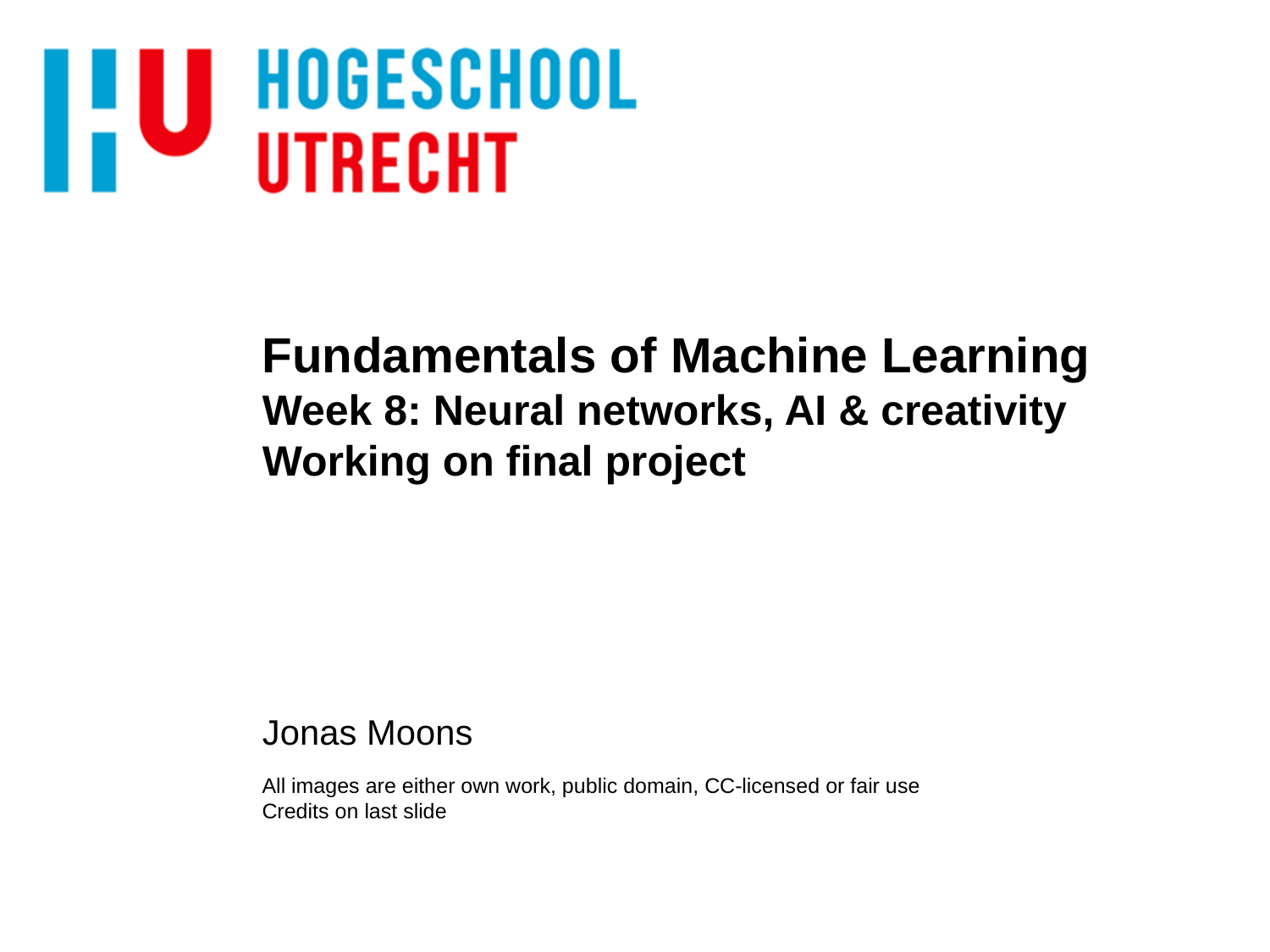

# Fundamentals of Machine Learning Week 8: Neural networks, AI & creativity Working on final project

Jonas Moons
All images are either own work, public domain, CC-licensed or fair use
Credits on last slide